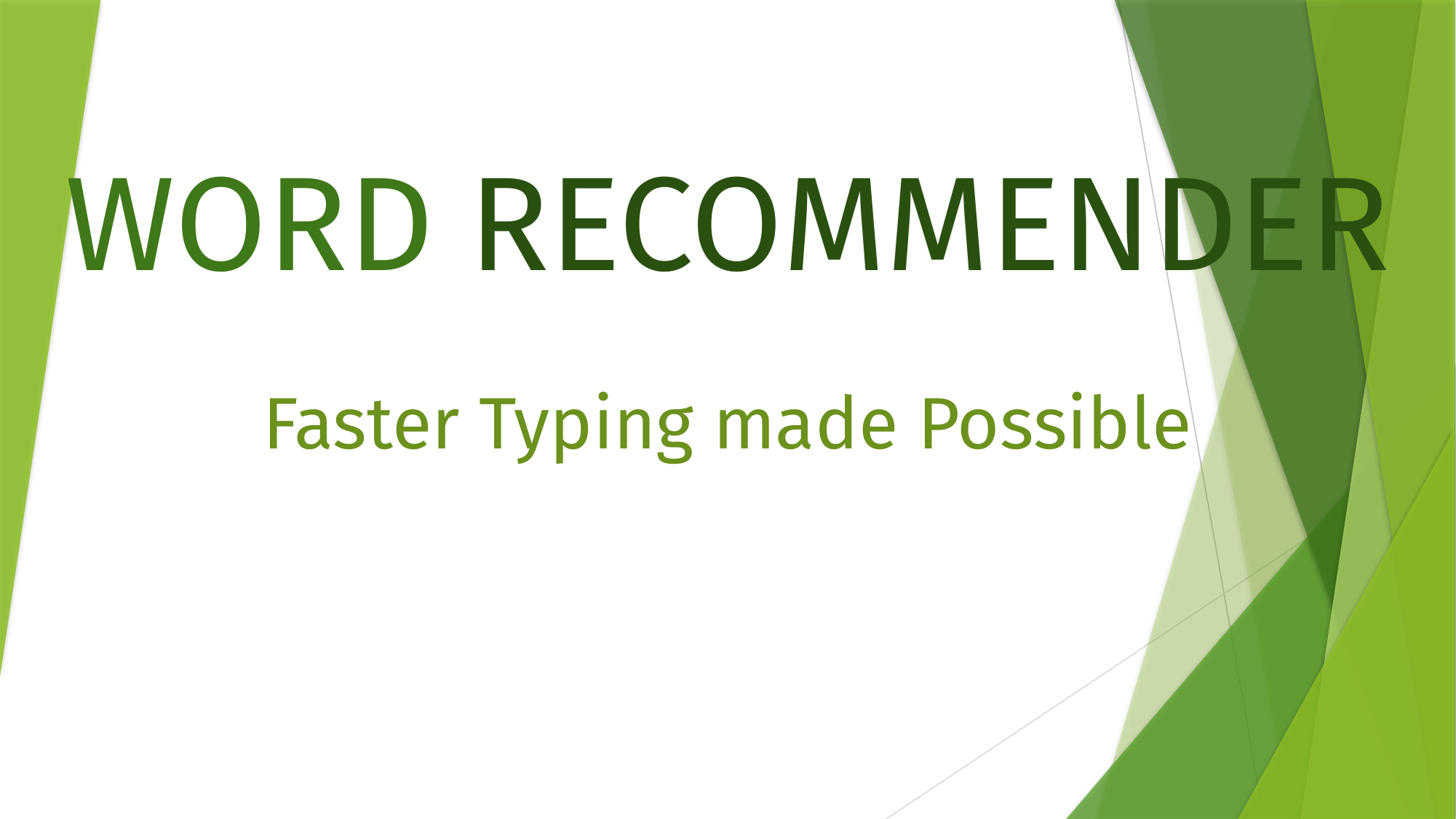

# WORD RECOMMENDER
Faster Typing made Possible